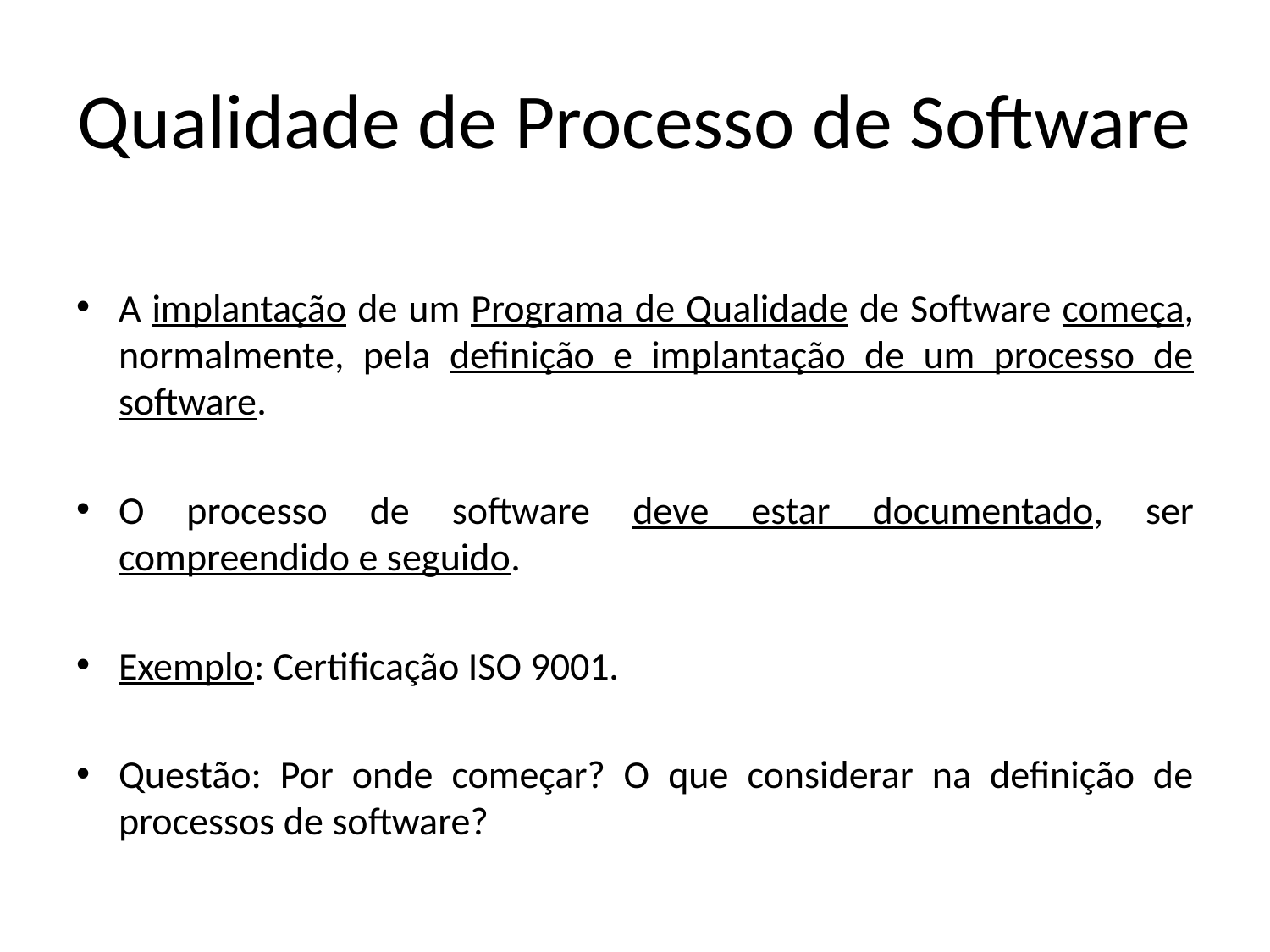

# Qualidade de Processo de Software

A implantação de um Programa de Qualidade de Software começa, normalmente, pela definição e implantação de um processo de software.

O processo de software deve estar documentado, ser compreendido e seguido.

Exemplo: Certificação ISO 9001.

Questão: Por onde começar? O que considerar na definição de processos de software?